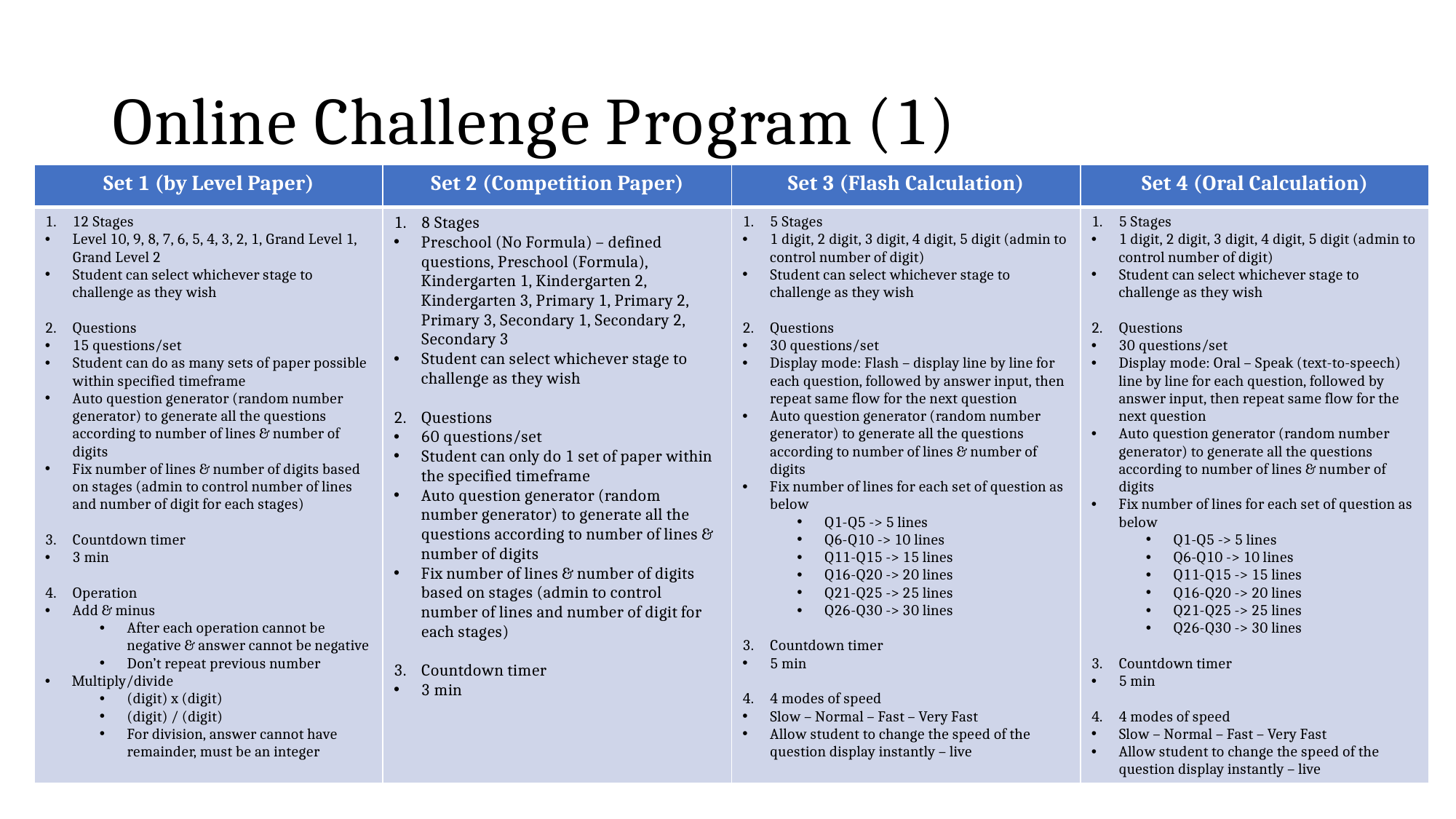

# Online Challenge Program (1)
| Set 1 (by Level Paper) | Set 2 (Competition Paper) | Set 3 (Flash Calculation) | Set 4 (Oral Calculation) |
| --- | --- | --- | --- |
| 12 Stages Level 10, 9, 8, 7, 6, 5, 4, 3, 2, 1, Grand Level 1, Grand Level 2 Student can select whichever stage to challenge as they wish Questions 15 questions/set Student can do as many sets of paper possible within specified timeframe Auto question generator (random number generator) to generate all the questions according to number of lines & number of digits Fix number of lines & number of digits based on stages (admin to control number of lines and number of digit for each stages) Countdown timer 3 min Operation Add & minus After each operation cannot be negative & answer cannot be negative Don’t repeat previous number Multiply/divide (digit) x (digit) (digit) / (digit) For division, answer cannot have remainder, must be an integer | 8 Stages Preschool (No Formula) – defined questions, Preschool (Formula), Kindergarten 1, Kindergarten 2, Kindergarten 3, Primary 1, Primary 2, Primary 3, Secondary 1, Secondary 2, Secondary 3 Student can select whichever stage to challenge as they wish Questions 60 questions/set Student can only do 1 set of paper within the specified timeframe Auto question generator (random number generator) to generate all the questions according to number of lines & number of digits Fix number of lines & number of digits based on stages (admin to control number of lines and number of digit for each stages) Countdown timer 3 min | 5 Stages 1 digit, 2 digit, 3 digit, 4 digit, 5 digit (admin to control number of digit) Student can select whichever stage to challenge as they wish Questions 30 questions/set Display mode: Flash – display line by line for each question, followed by answer input, then repeat same flow for the next question Auto question generator (random number generator) to generate all the questions according to number of lines & number of digits Fix number of lines for each set of question as below Q1-Q5 -> 5 lines Q6-Q10 -> 10 lines Q11-Q15 -> 15 lines Q16-Q20 -> 20 lines Q21-Q25 -> 25 lines Q26-Q30 -> 30 lines Countdown timer 5 min 4 modes of speed Slow – Normal – Fast – Very Fast Allow student to change the speed of the question display instantly – live | 5 Stages 1 digit, 2 digit, 3 digit, 4 digit, 5 digit (admin to control number of digit) Student can select whichever stage to challenge as they wish Questions 30 questions/set Display mode: Oral – Speak (text-to-speech) line by line for each question, followed by answer input, then repeat same flow for the next question Auto question generator (random number generator) to generate all the questions according to number of lines & number of digits Fix number of lines for each set of question as below Q1-Q5 -> 5 lines Q6-Q10 -> 10 lines Q11-Q15 -> 15 lines Q16-Q20 -> 20 lines Q21-Q25 -> 25 lines Q26-Q30 -> 30 lines Countdown timer 5 min 4 modes of speed Slow – Normal – Fast – Very Fast Allow student to change the speed of the question display instantly – live |